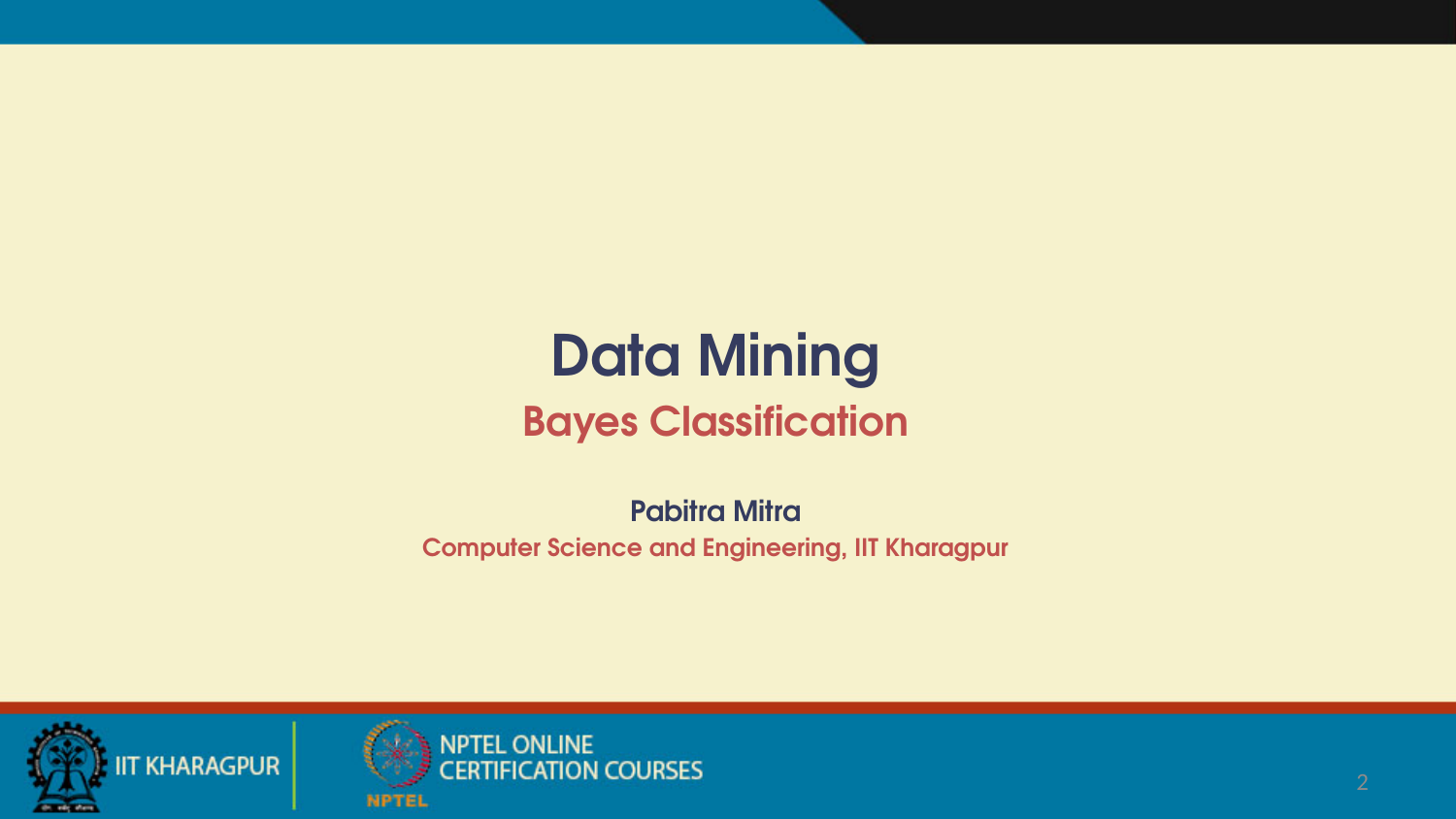

Data Mining
Bayes Classification
Pabitra Mitra
Computer Science and Engineering, IIT Kharagpur
2